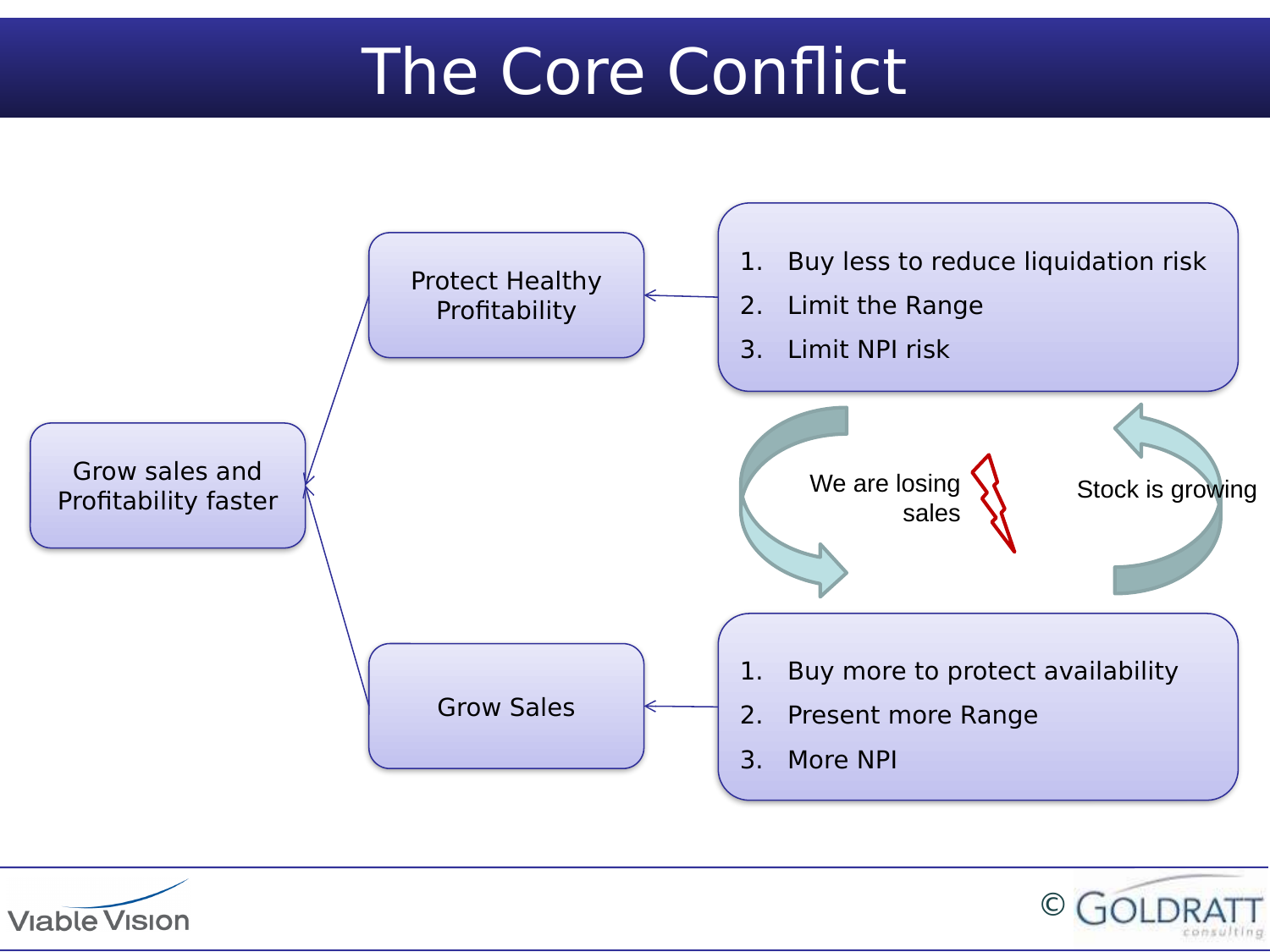

# The Core Conflict
Buy less to reduce liquidation risk
Limit the Range
Limit NPI risk
Protect Healthy Profitability
Grow sales and Profitability faster

We are losing sales
Stock is growing
Buy more to protect availability
Present more Range
More NPI
Grow Sales